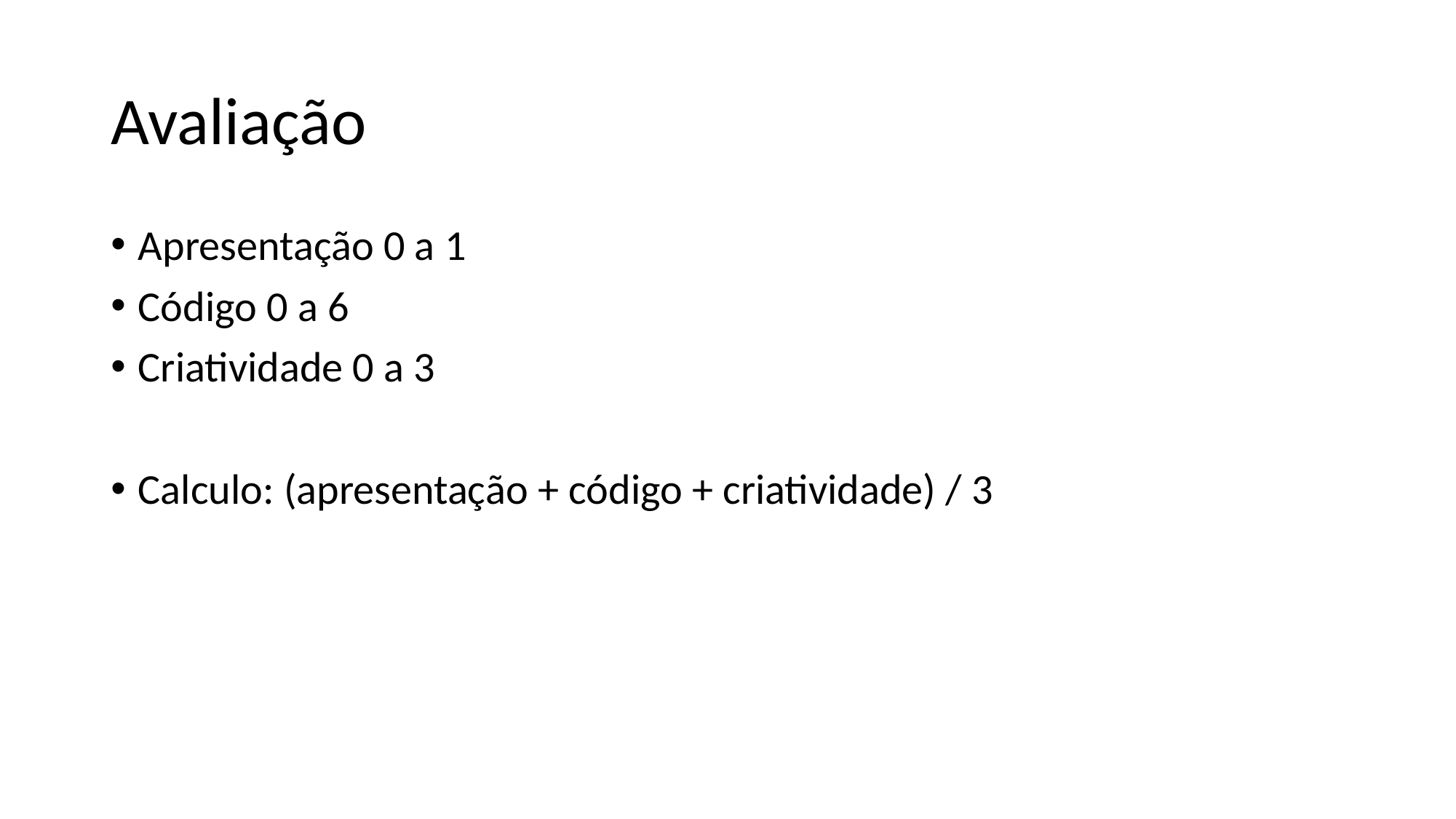

# Avaliação
Apresentação 0 a 1
Código 0 a 6
Criatividade 0 a 3

Calculo: (apresentação + código + criatividade) / 3